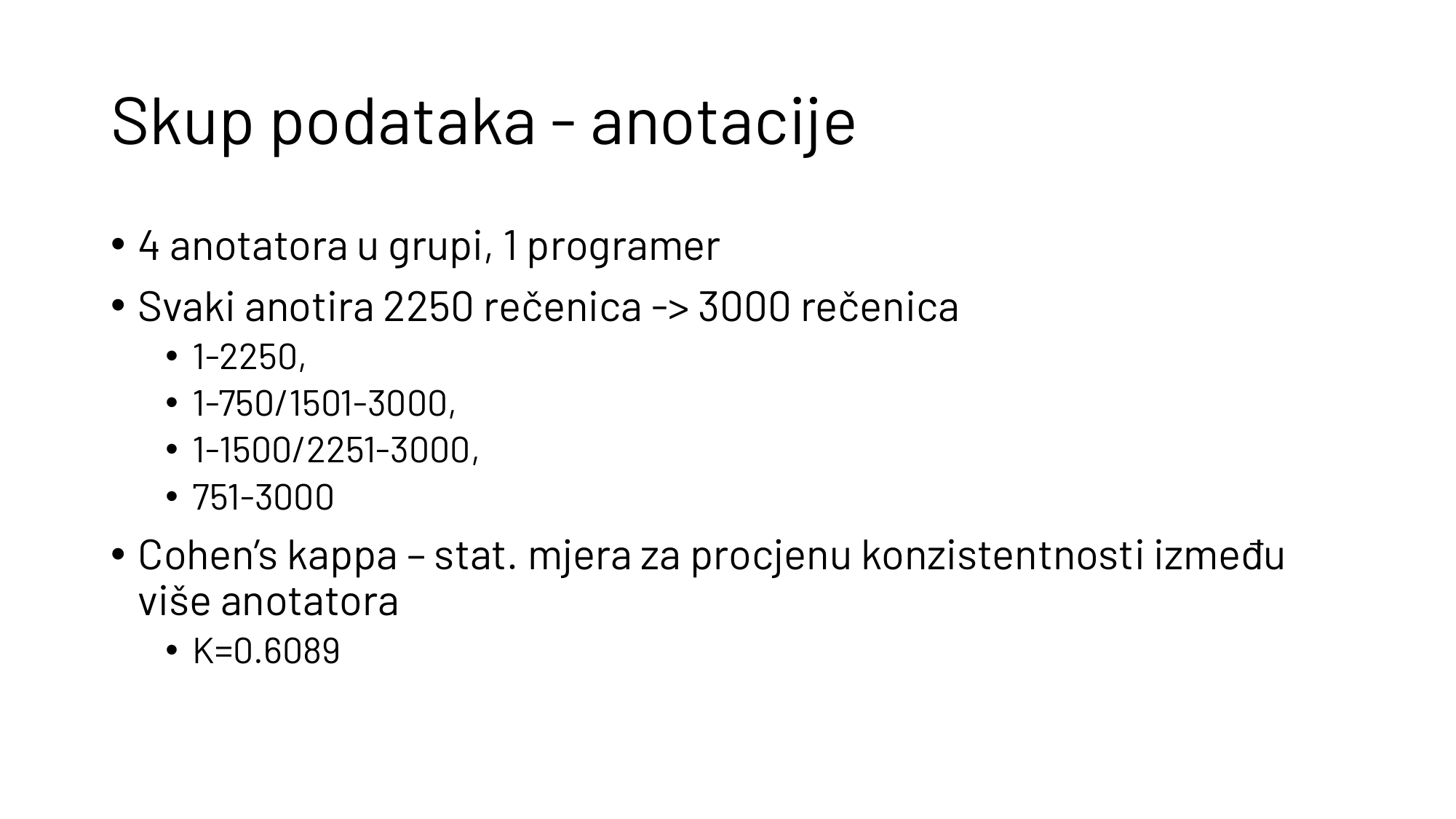

# Skup podataka - anotacije
4 anotatora u grupi, 1 programer
Svaki anotira 2250 rečenica -> 3000 rečenica
1-2250,
1-750/1501-3000,
1-1500/2251-3000,
751-3000
Cohen’s kappa – stat. mjera za procjenu konzistentnosti između više anotatora
K=0.6089